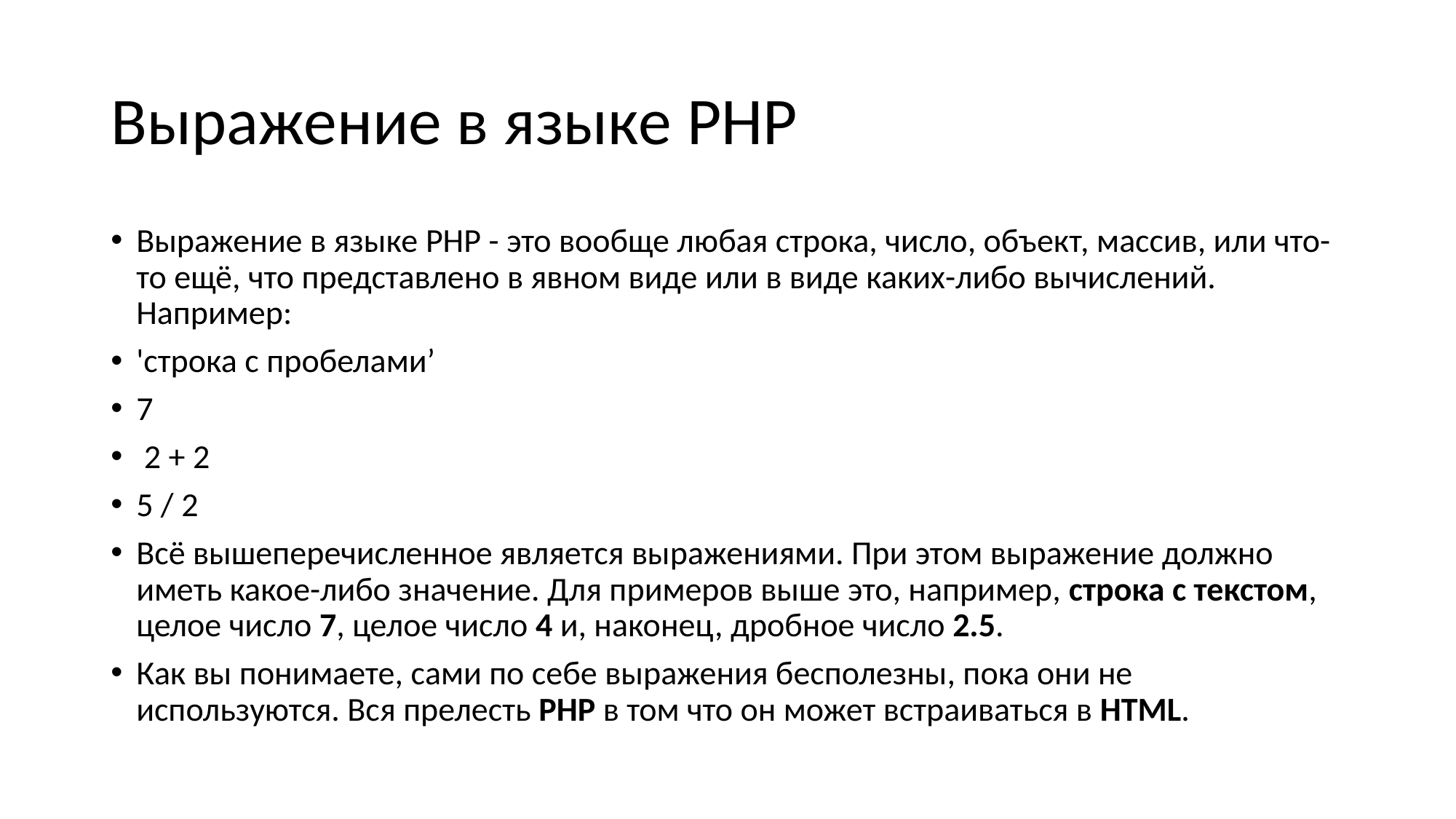

# Выражение в языке PHP
Выражение в языке PHP - это вообще любая строка, число, объект, массив, или что-то ещё, что представлено в явном виде или в виде каких-либо вычислений. Например:
'строка с пробелами’
7
 2 + 2
5 / 2
Всё вышеперечисленное является выражениями. При этом выражение должно иметь какое-либо значение. Для примеров выше это, например, строка с текстом, целое число 7, целое число 4 и, наконец, дробное число 2.5.
Как вы понимаете, сами по себе выражения бесполезны, пока они не используются. Вся прелесть PHP в том что он может встраиваться в HTML.